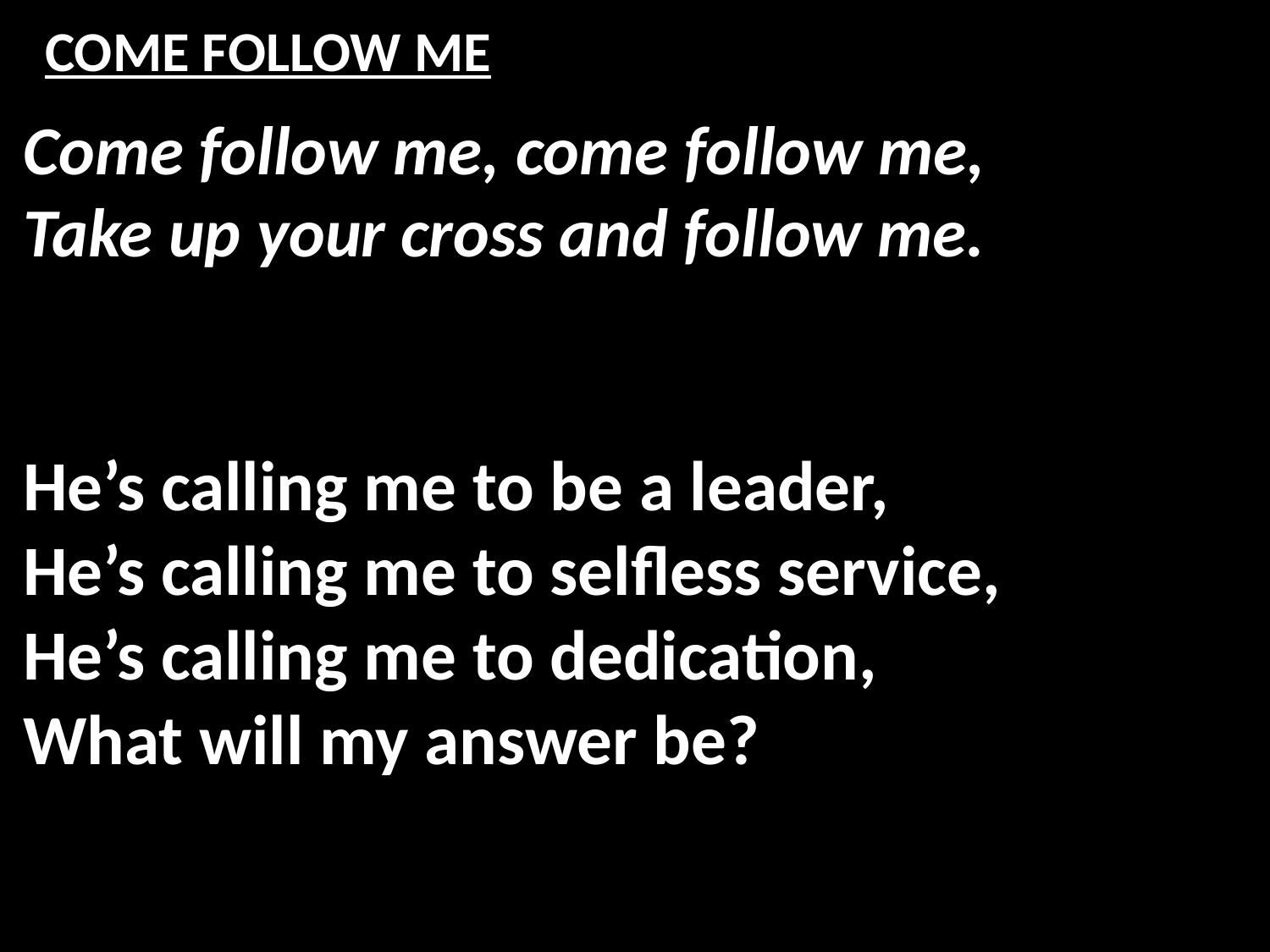

# COME FOLLOW ME
Come follow me, come follow me,
Take up your cross and follow me.

He’s calling me to be a leader,
He’s calling me to selfless service,
He’s calling me to dedication,
What will my answer be?